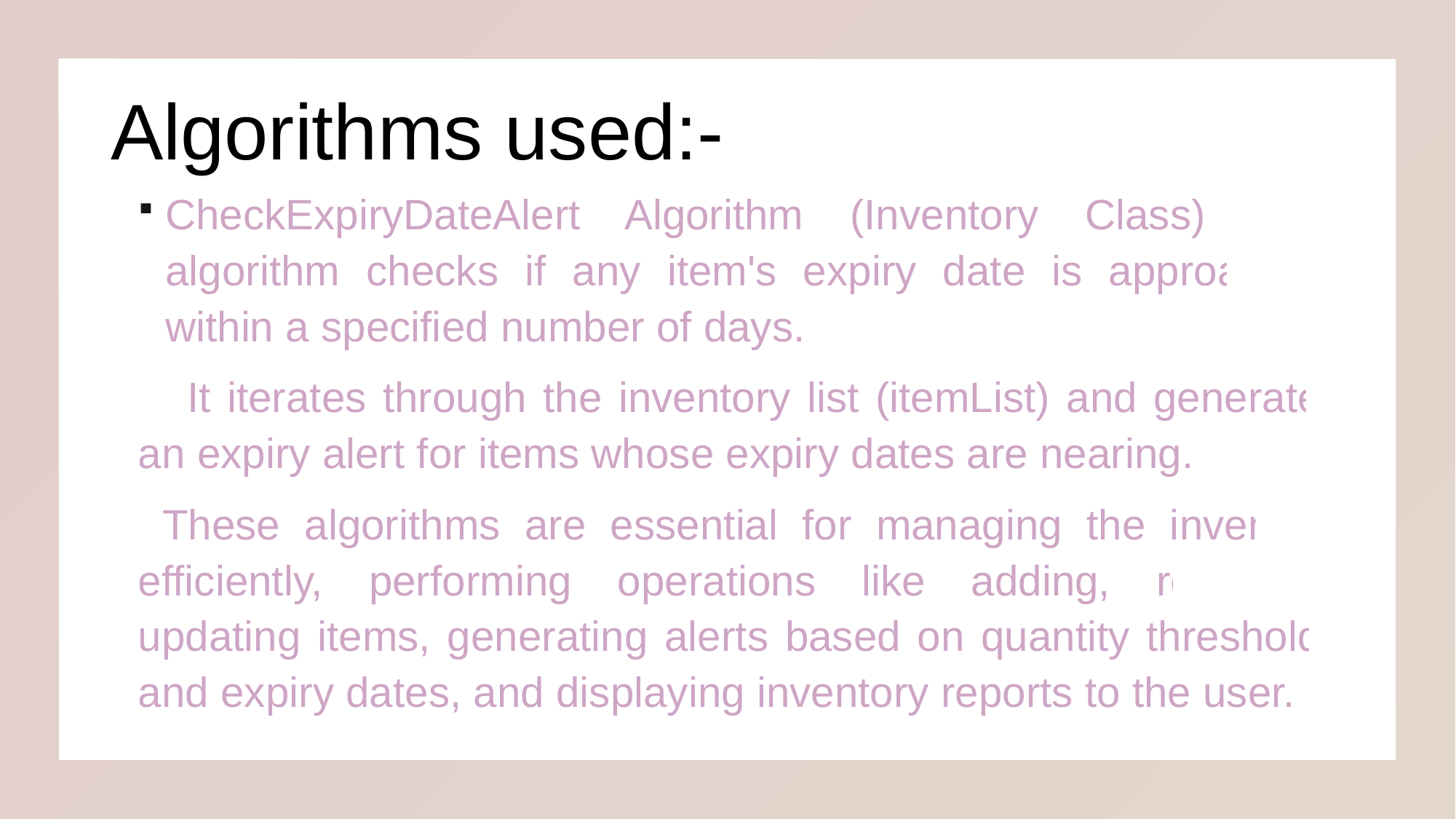

# Algorithms used:-
CheckExpiryDateAlert Algorithm (Inventory Class): This algorithm checks if any item's expiry date is approaching within a specified number of days.
   It iterates through the inventory list (itemList) and generates an expiry alert for items whose expiry dates are nearing.
 These algorithms are essential for managing the inventory efficiently, performing operations like adding, removing, updating items, generating alerts based on quantity thresholds and expiry dates, and displaying inventory reports to the user.